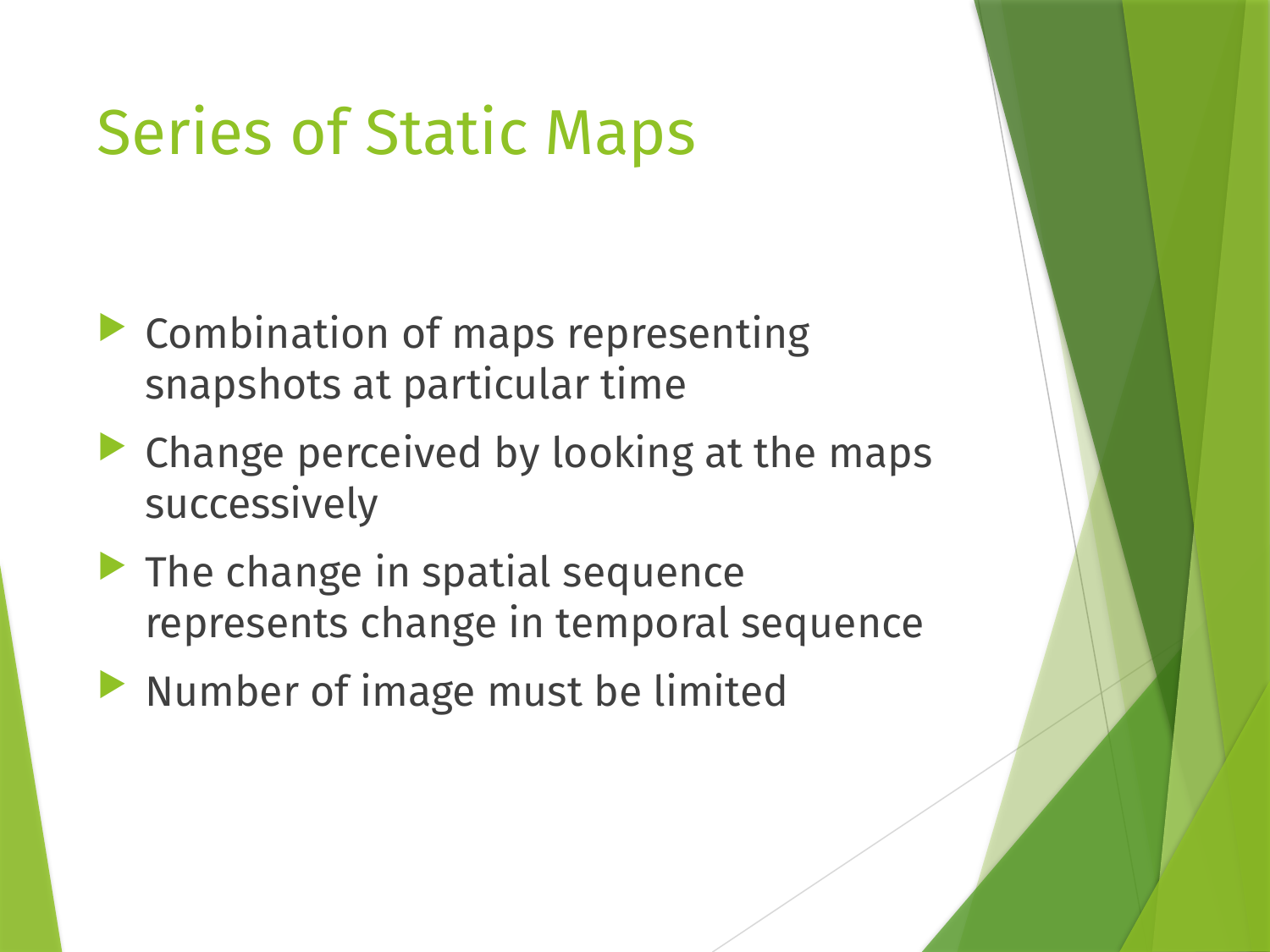

# Series of Static Maps
Combination of maps representing snapshots at particular time
Change perceived by looking at the maps successively
The change in spatial sequence represents change in temporal sequence
Number of image must be limited